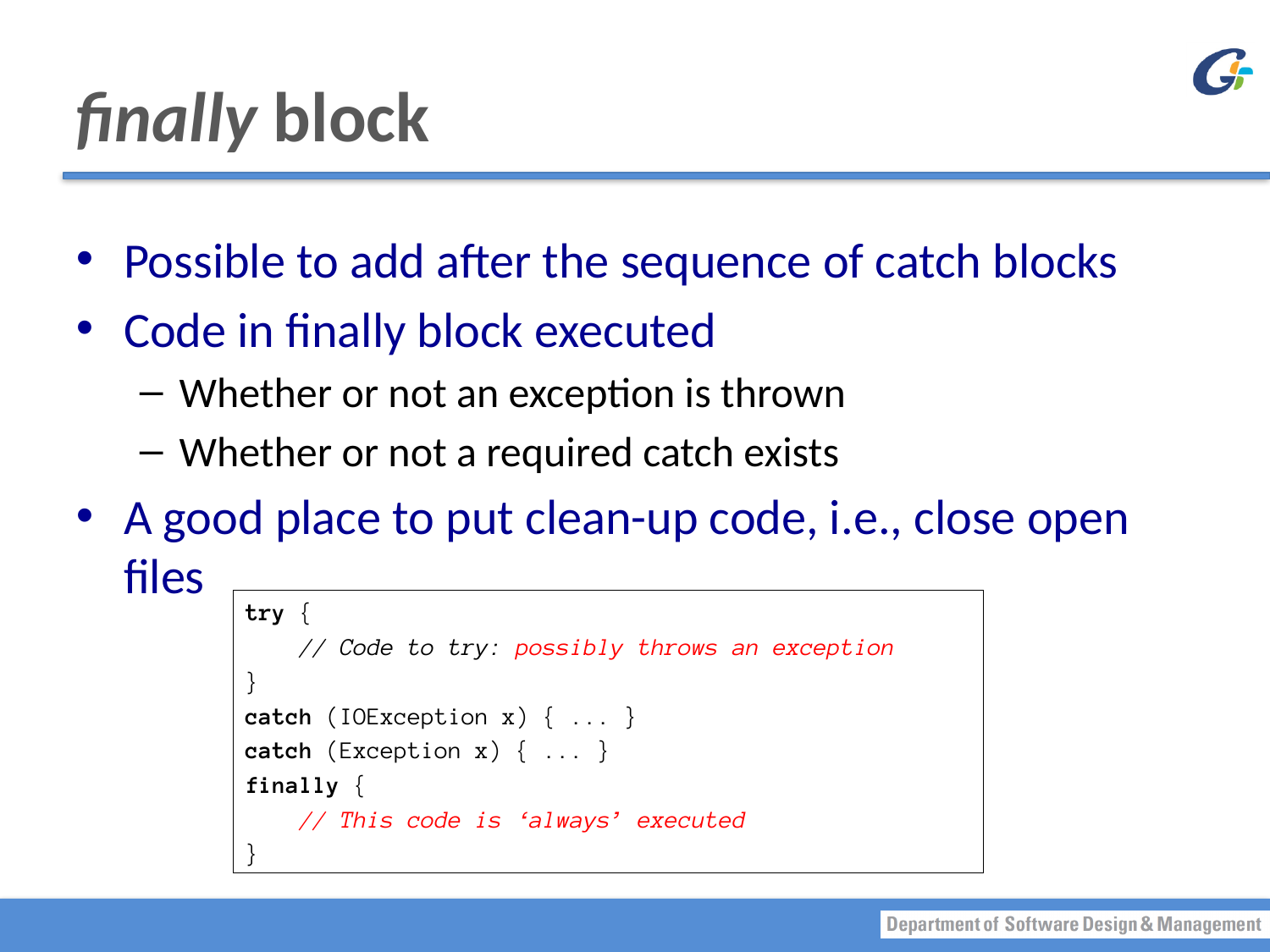

# finally block
Possible to add after the sequence of catch blocks
Code in finally block executed
Whether or not an exception is thrown
Whether or not a required catch exists
A good place to put clean-up code, i.e., close open files

try {
    // Code to try: possibly throws an exception
}
catch (IOException x) { ... }
catch (Exception x) { ... }
finally {
    // This code is ‘always’ executed
}